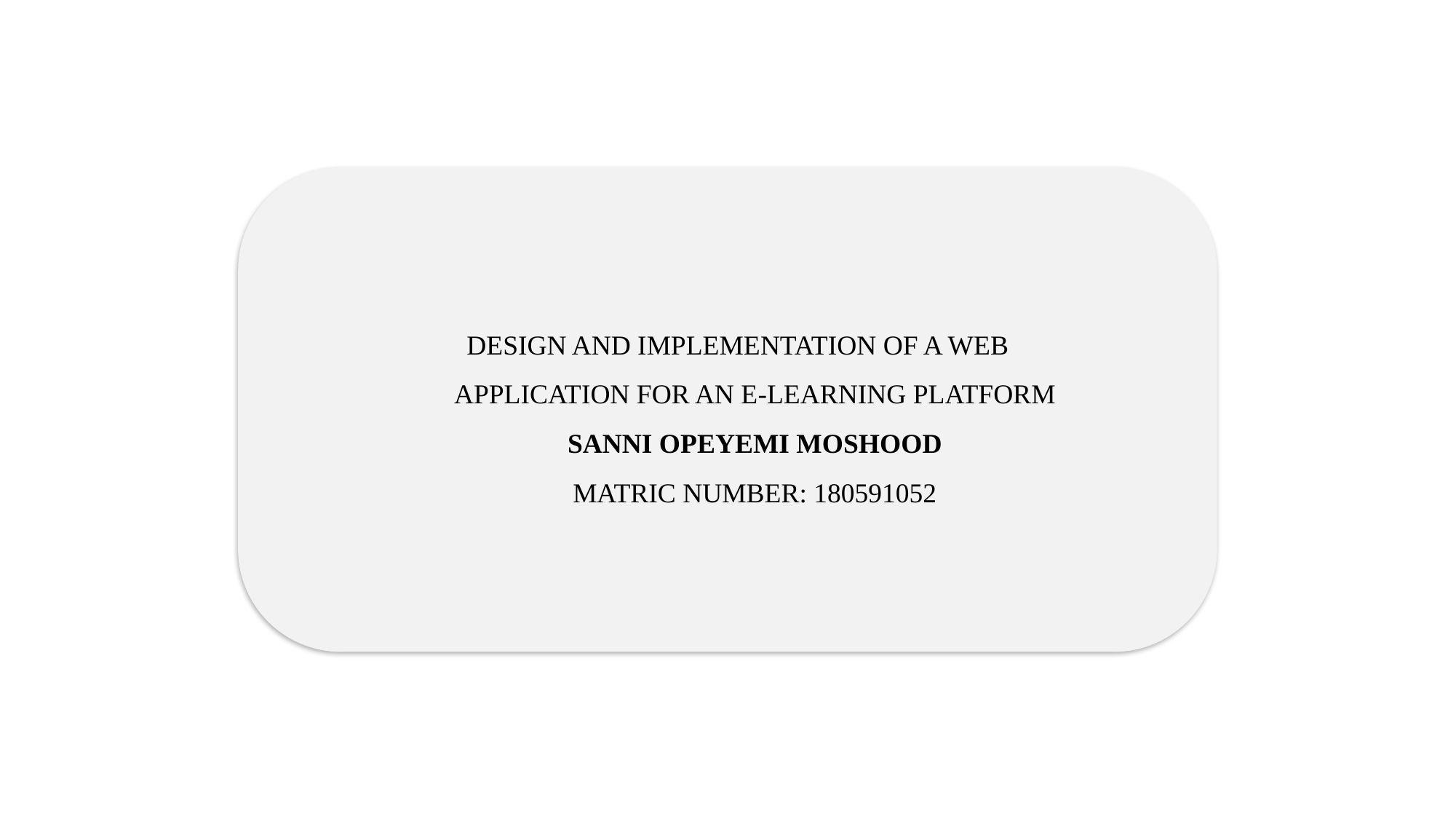

DESIGN AND IMPLEMENTATION OF A WEB
APPLICATION FOR AN E-LEARNING PLATFORM
SANNI OPEYEMI MOSHOOD
MATRIC NUMBER: 180591052